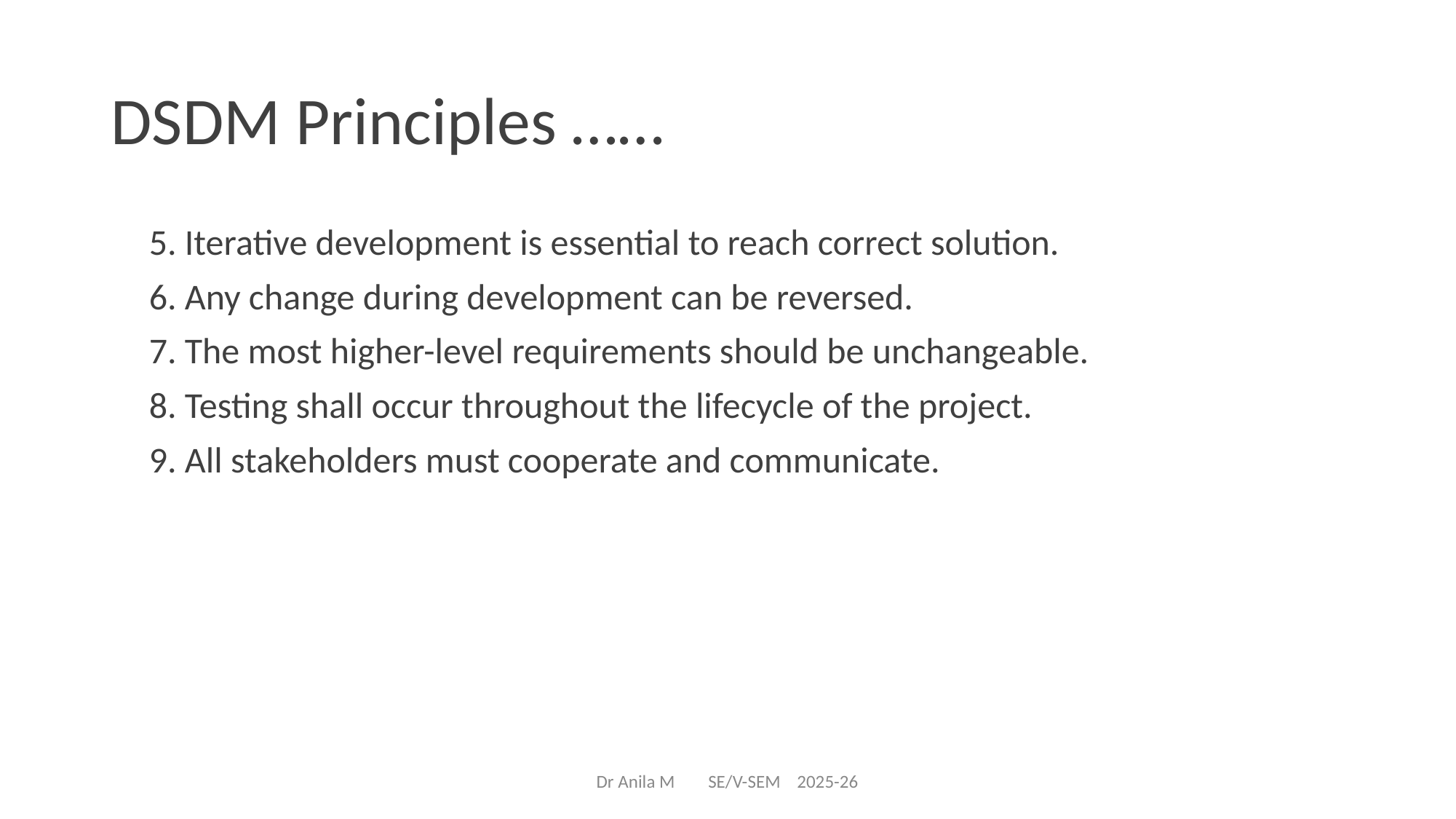

# DSDM Principles ……
5. Iterative development is essential to reach correct solution.
6. Any change during development can be reversed.
7. The most higher-level requirements should be unchangeable.
8. Testing shall occur throughout the lifecycle of the project.
9. All stakeholders must cooperate and communicate.

Dr Anila M        SE/V-SEM    2025-26